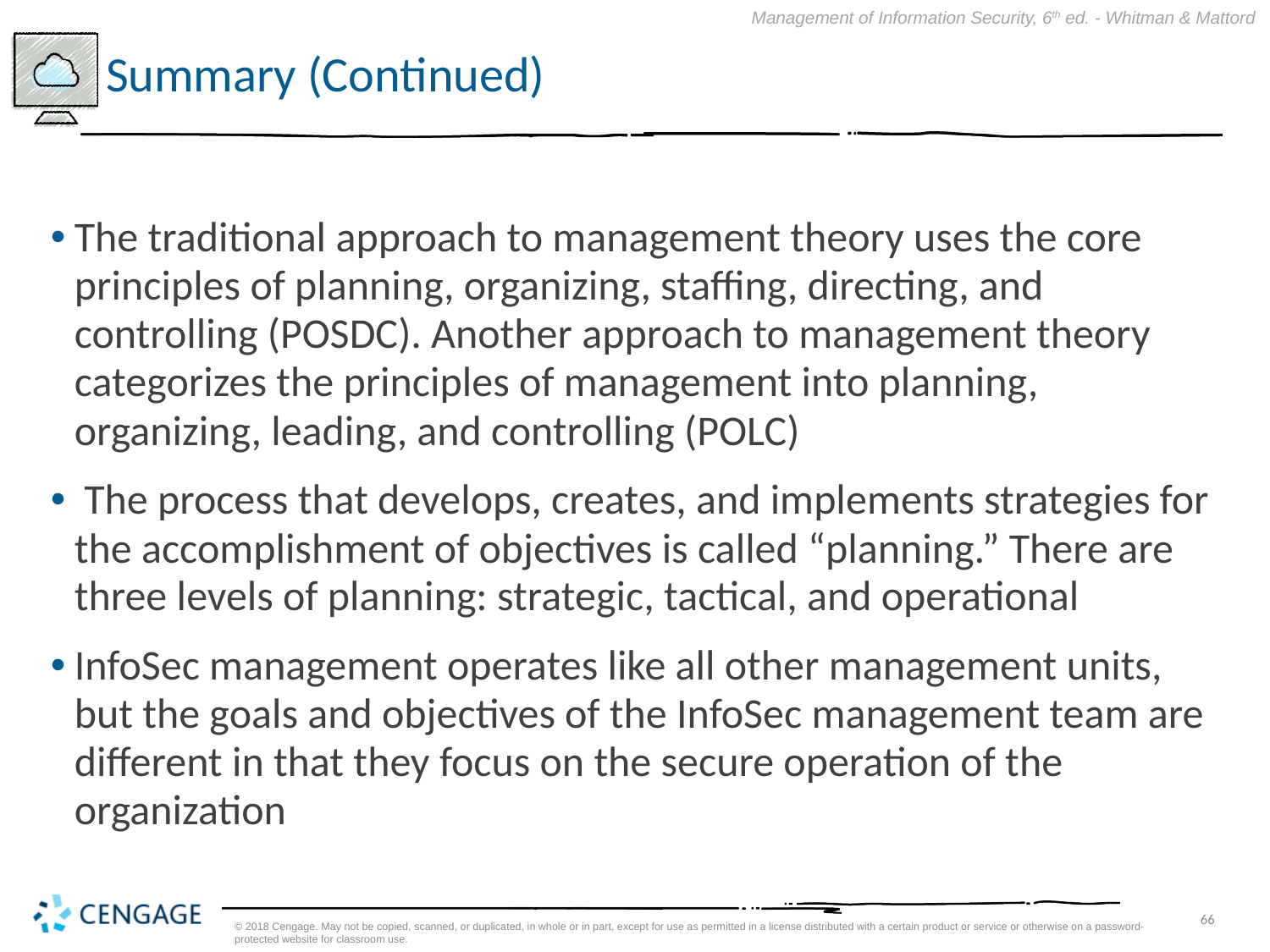

# Summary (Continued)
The traditional approach to management theory uses the core principles of planning, organizing, staffing, directing, and controlling (POSDC). Another approach to management theory categorizes the principles of management into planning, organizing, leading, and controlling (POLC)
 The process that develops, creates, and implements strategies for the accomplishment of objectives is called “planning.” There are three levels of planning: strategic, tactical, and operational
InfoSec management operates like all other management units, but the goals and objectives of the InfoSec management team are different in that they focus on the secure operation of the organization